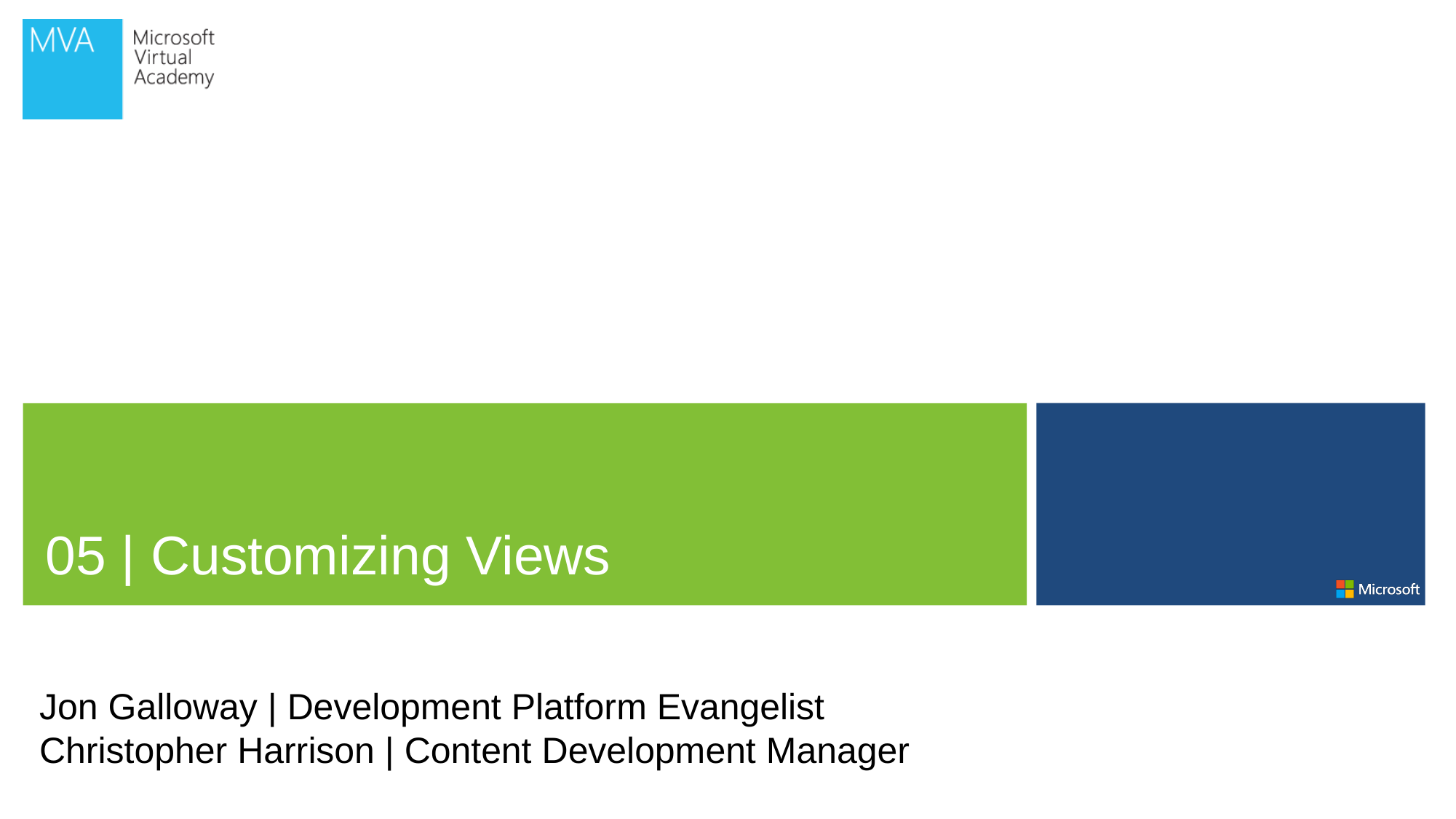

05 | Customizing Views
Jon Galloway | Development Platform Evangelist
Christopher Harrison | Content Development Manager